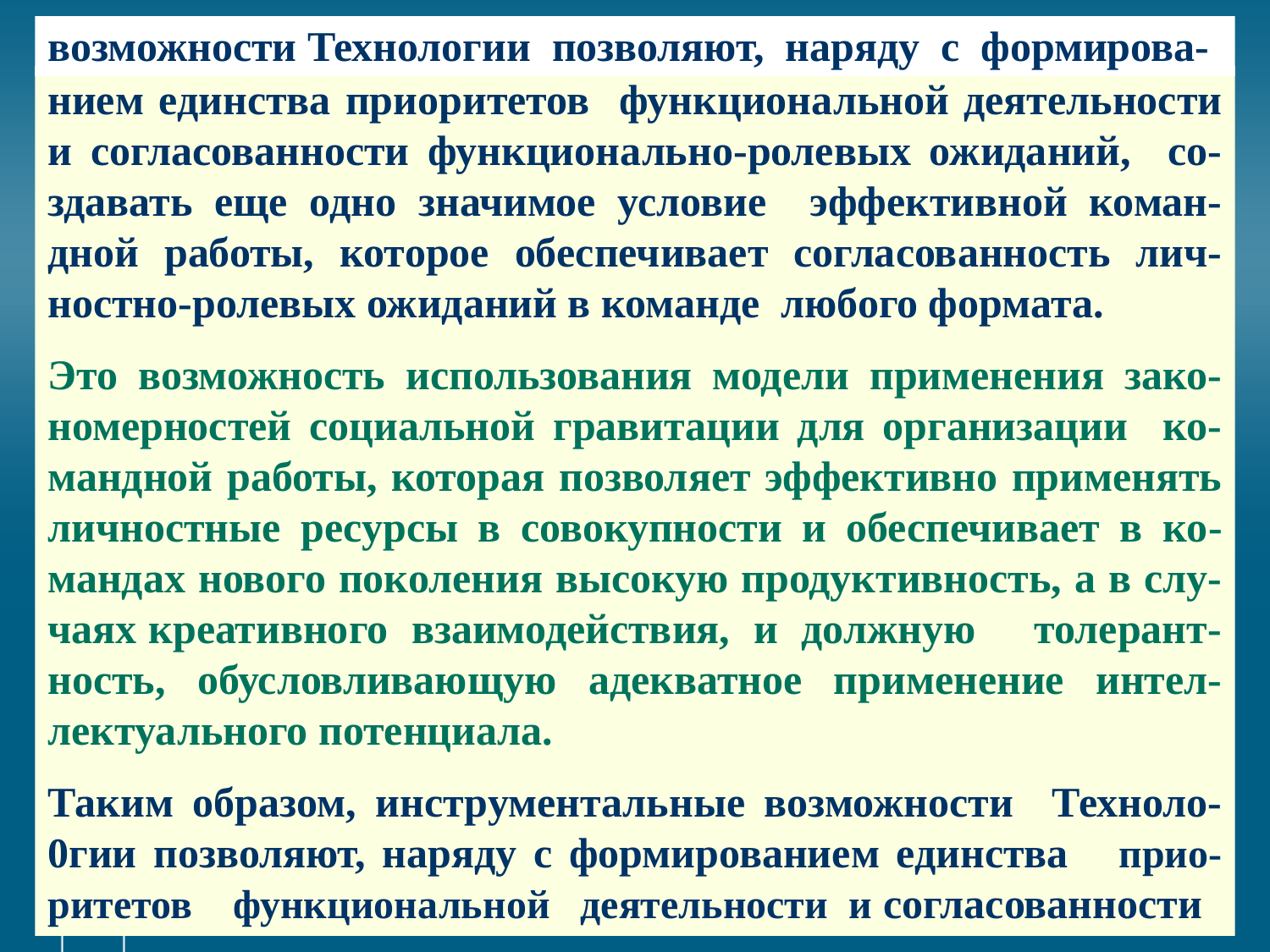

# возможности Технологии  позволяют,  наряду  с  формирова-
нием единства приоритетов  функциональной деятельности и согласованности функционально-ролевых ожиданий,  со-здавать еще одно значимое условие  эффективной коман-дной работы, которое обеспечивает согласованность лич-ностно-ролевых ожиданий в команде  любого формата.
Это возможность использования модели применения зако-номерностей социальной гравитации для организации  ко-мандной работы, которая позволяет эффективно применять личностные ресурсы в совокупности и обеспечивает в ко-мандах нового поколения высокую продуктивность, а в слу-чаях креативного  взаимодействия,  и  должную     толерант-ность, обусловливающую адекватное применение интел-лектуального потенциала.
Таким образом, инструментальные возможности  Техноло-0гии позволяют, наряду с формированием единства   прио-ритетов    функциональной   деятельности  и согласованности